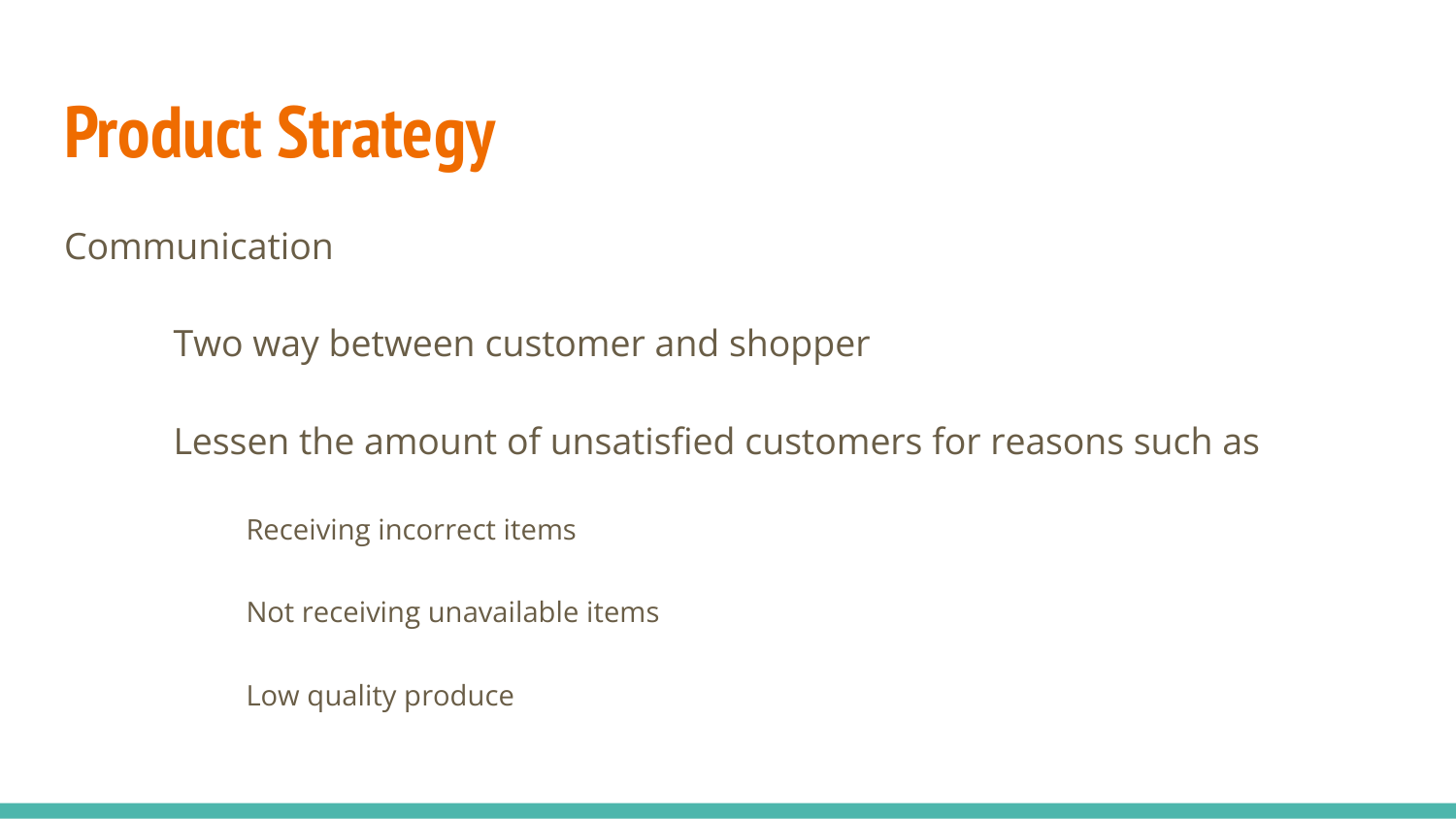

# Product Strategy
Communication
Two way between customer and shopper
Lessen the amount of unsatisfied customers for reasons such as
Receiving incorrect items
Not receiving unavailable items
Low quality produce